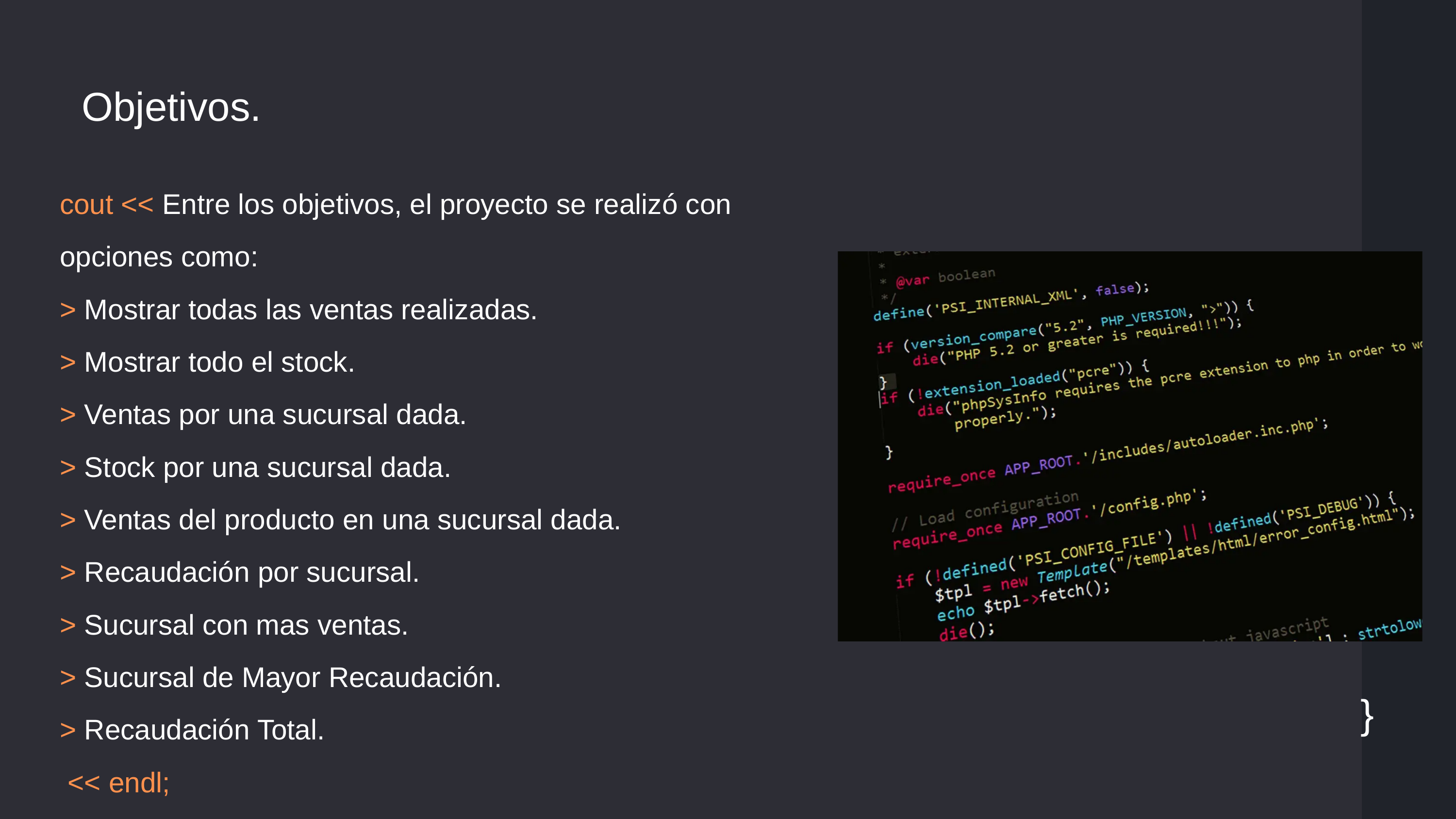

Objetivos.

cout << Entre los objetivos, el proyecto se realizó con opciones como:
> Mostrar todas las ventas realizadas.
> Mostrar todo el stock.
> Ventas por una sucursal dada.
> Stock por una sucursal dada.
> Ventas del producto en una sucursal dada.
> Recaudación por sucursal.
> Sucursal con mas ventas.
> Sucursal de Mayor Recaudación.
> Recaudación Total.
 << endl;

}